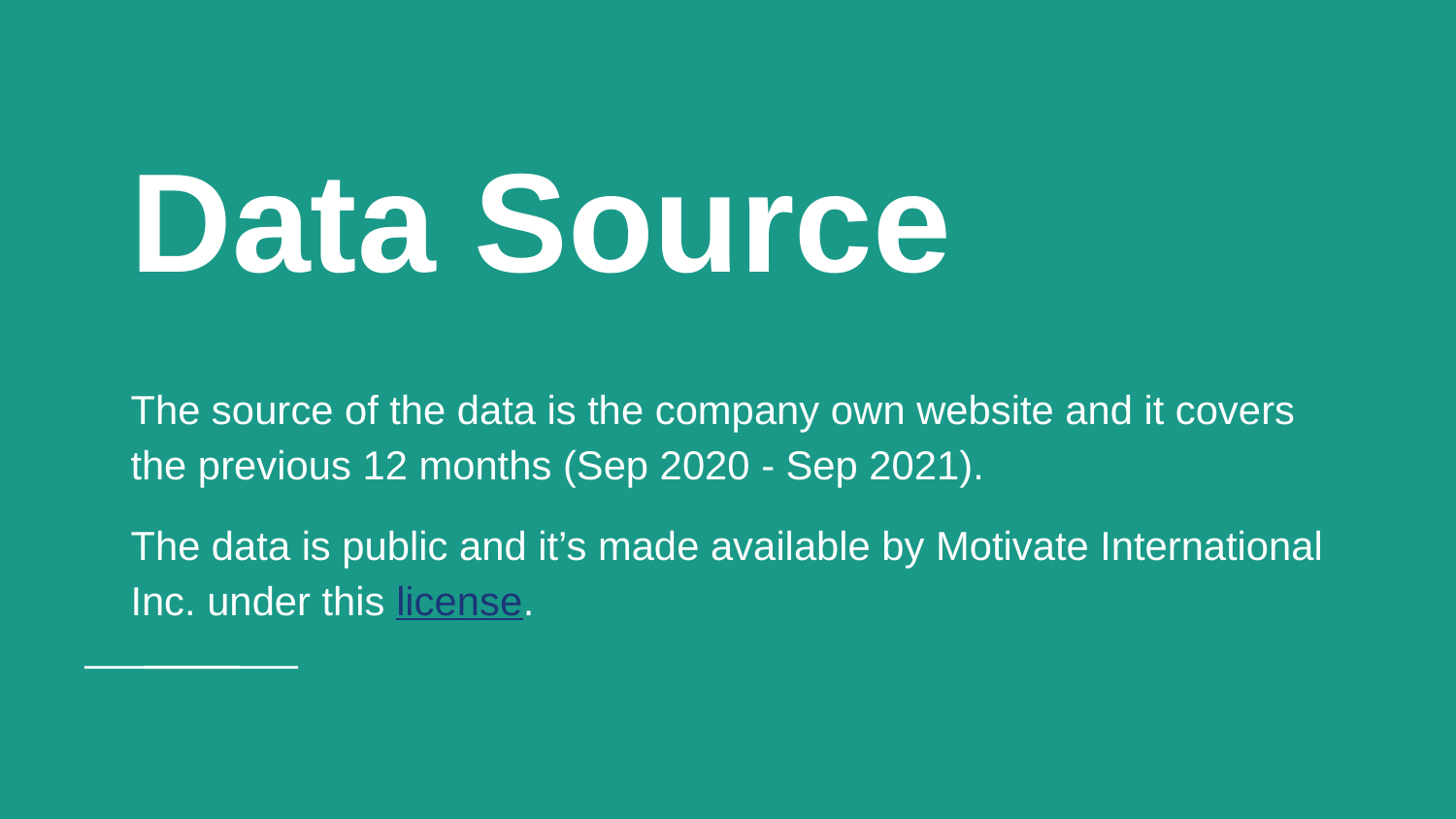

# Data Source
The source of the data is the company own website and it covers the previous 12 months (Sep 2020 - Sep 2021).
The data is public and it’s made available by Motivate International Inc. under this license.